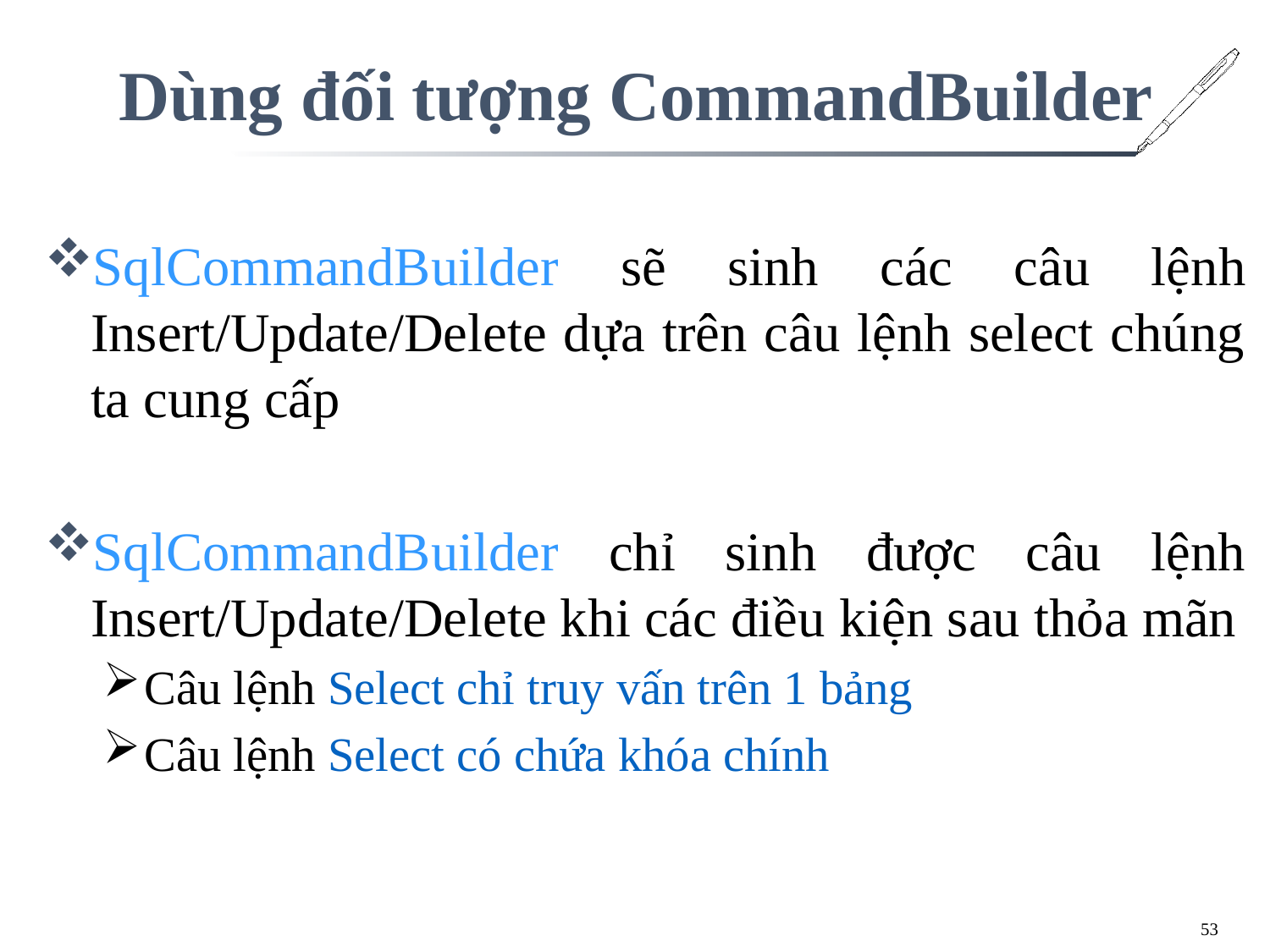

# Dùng đối tượng CommandBuilder
SqlCommandBuilder sẽ sinh các câu lệnh Insert/Update/Delete dựa trên câu lệnh select chúng ta cung cấp

SqlCommandBuilder chỉ sinh được câu lệnh Insert/Update/Delete khi các điều kiện sau thỏa mãn
Câu lệnh Select chỉ truy vấn trên 1 bảng
Câu lệnh Select có chứa khóa chính
53